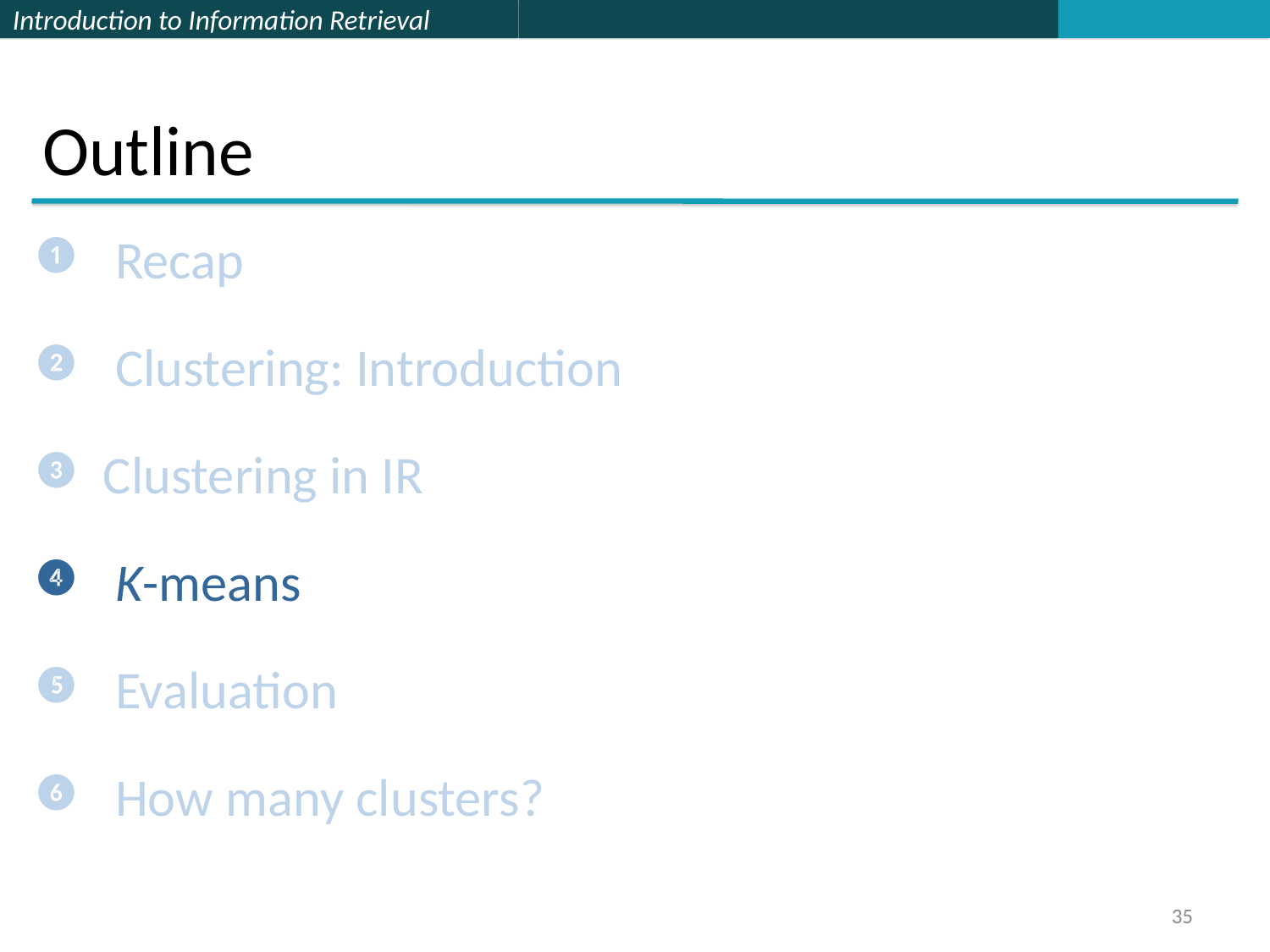

# Outline
 Recap
 Clustering: Introduction
Clustering in IR
 K-means
 Evaluation
 How many clusters?

35